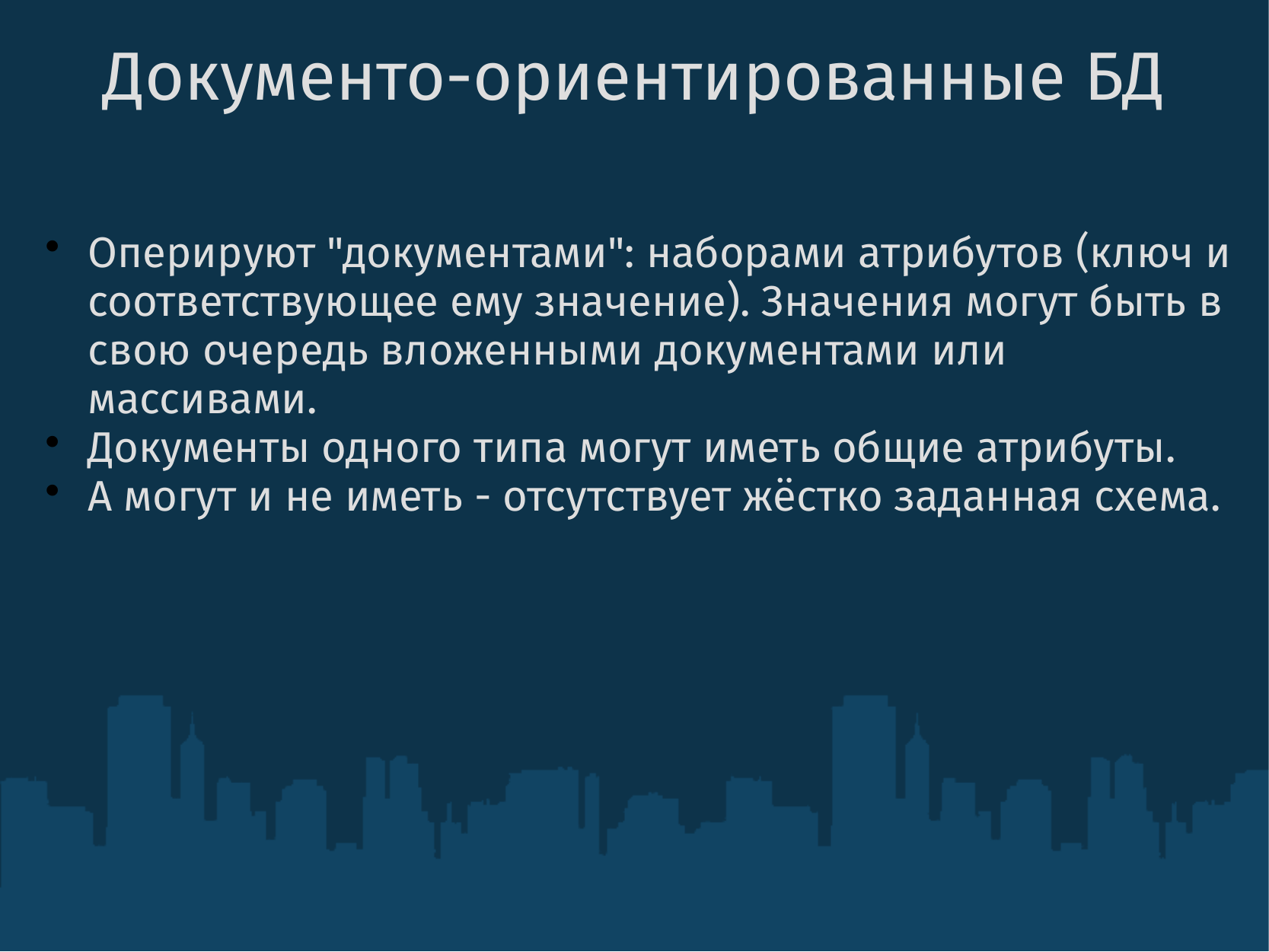

# Документо-ориентированные БД
Оперируют "документами": наборами атрибутов (ключ и соответствующее ему значение). Значения могут быть в свою очередь вложенными документами или массивами.
Документы одного типа могут иметь общие атрибуты.
А могут и не иметь - отсутствует жёстко заданная схема.